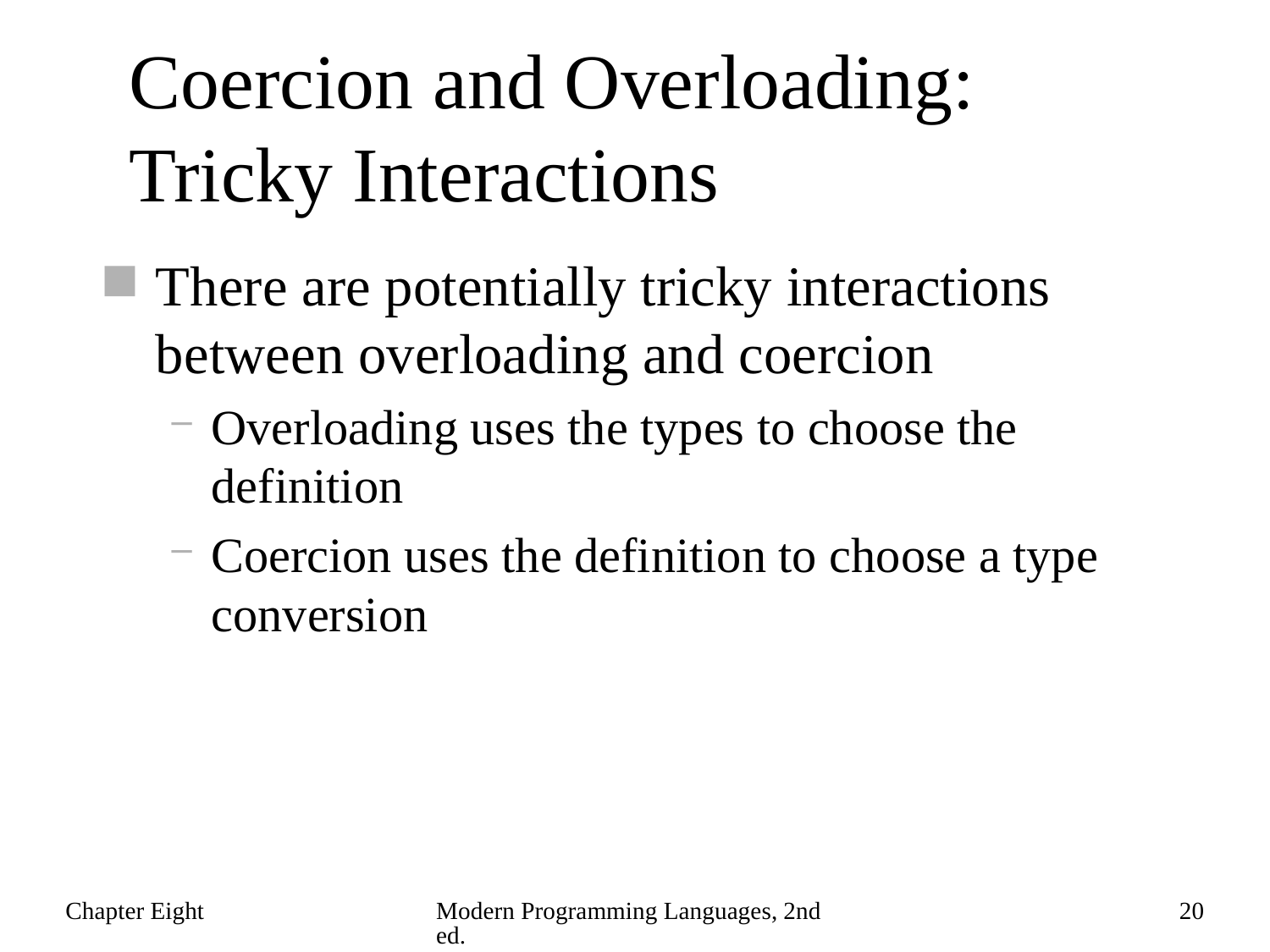

# Coercion and Overloading: Tricky Interactions
There are potentially tricky interactions between overloading and coercion
Overloading uses the types to choose the definition
Coercion uses the definition to choose a type conversion
Chapter Eight
Modern Programming Languages, 2nd ed.
20